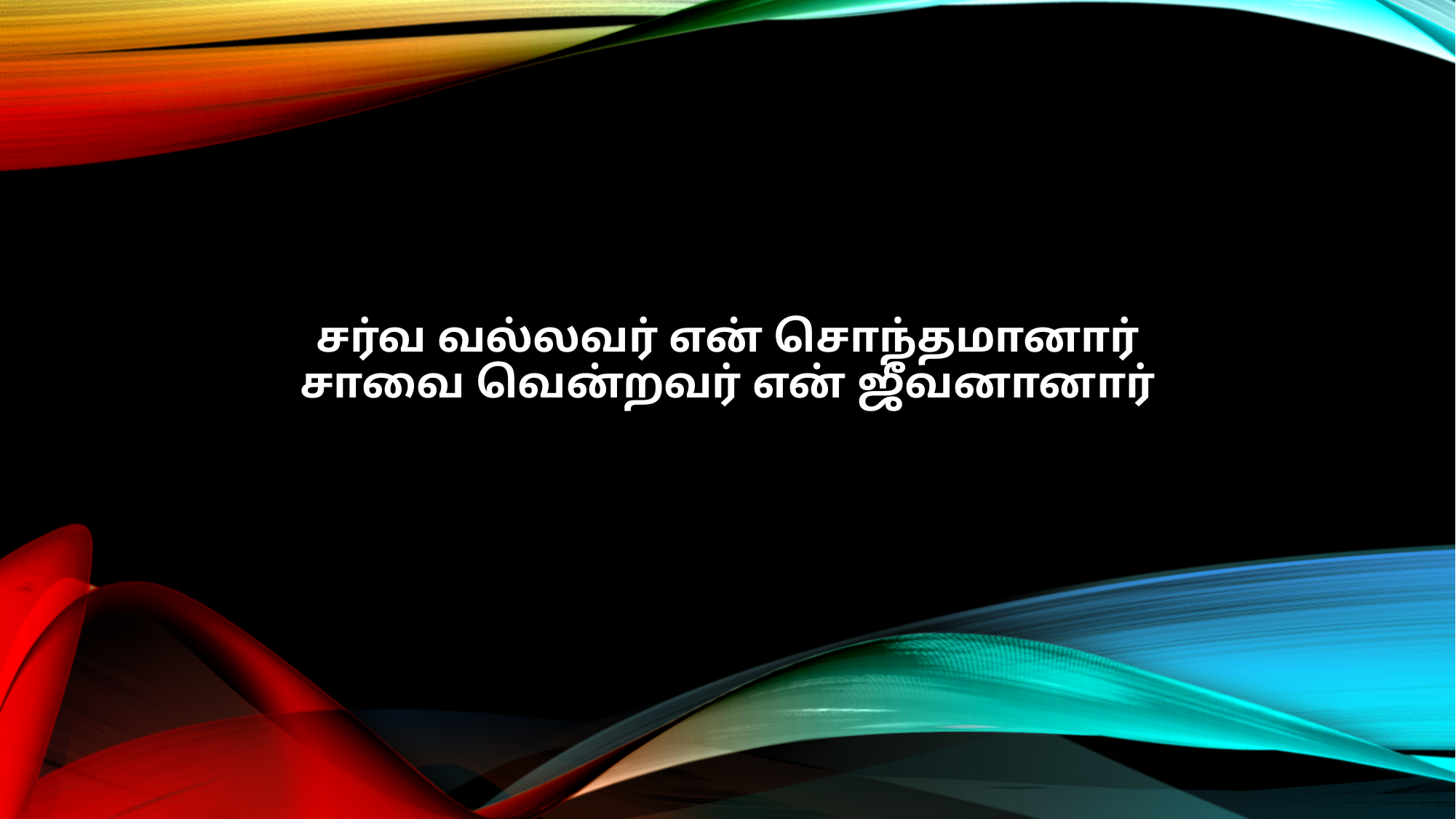

சர்வ வல்லவர் என் சொந்தமானார்
சாவை வென்றவர் என் ஜீவனானார்